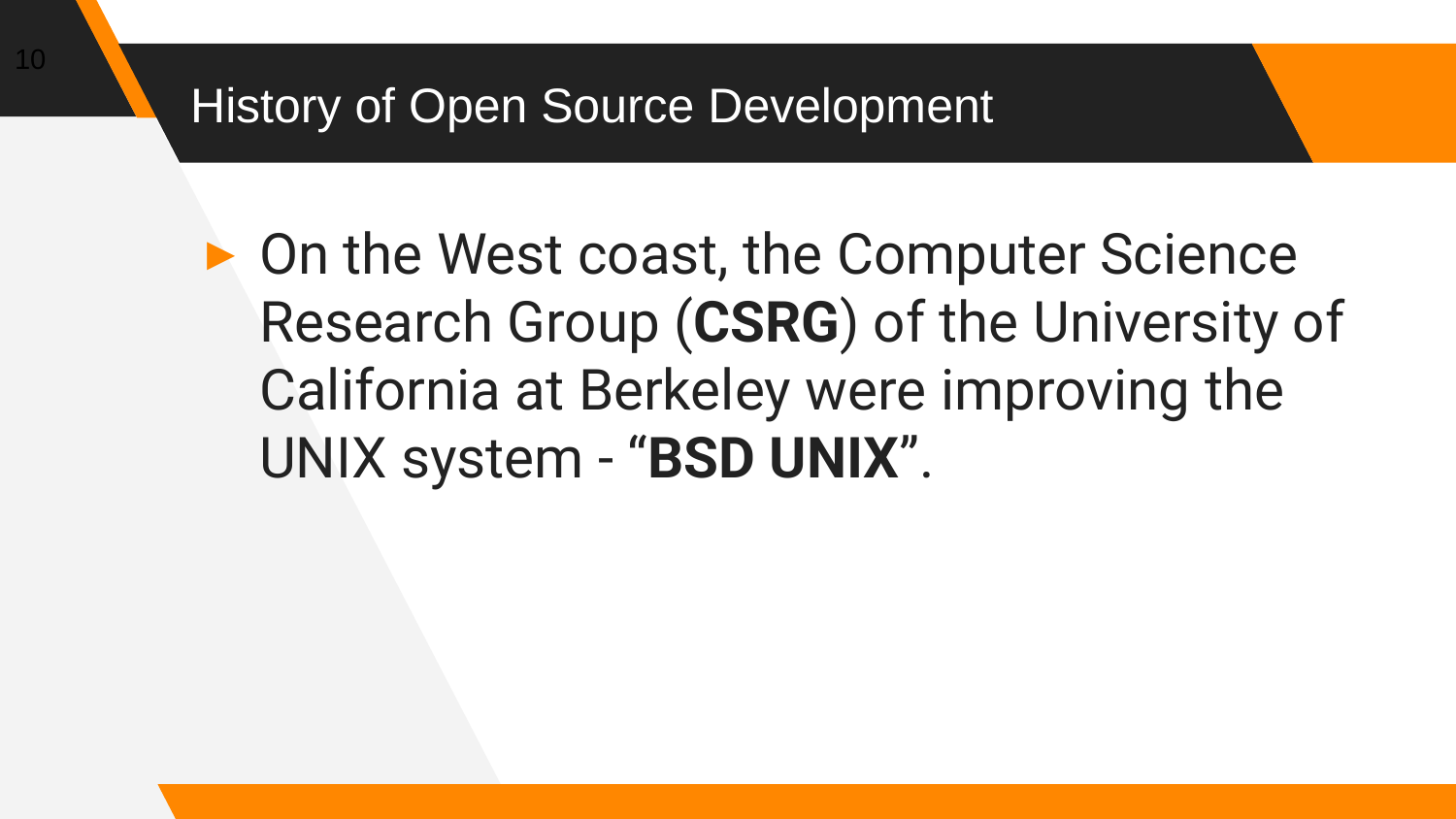

10
# History of Open Source Development
On the West coast, the Computer Science Research Group (CSRG) of the University of California at Berkeley were improving the UNIX system - “BSD UNIX”.